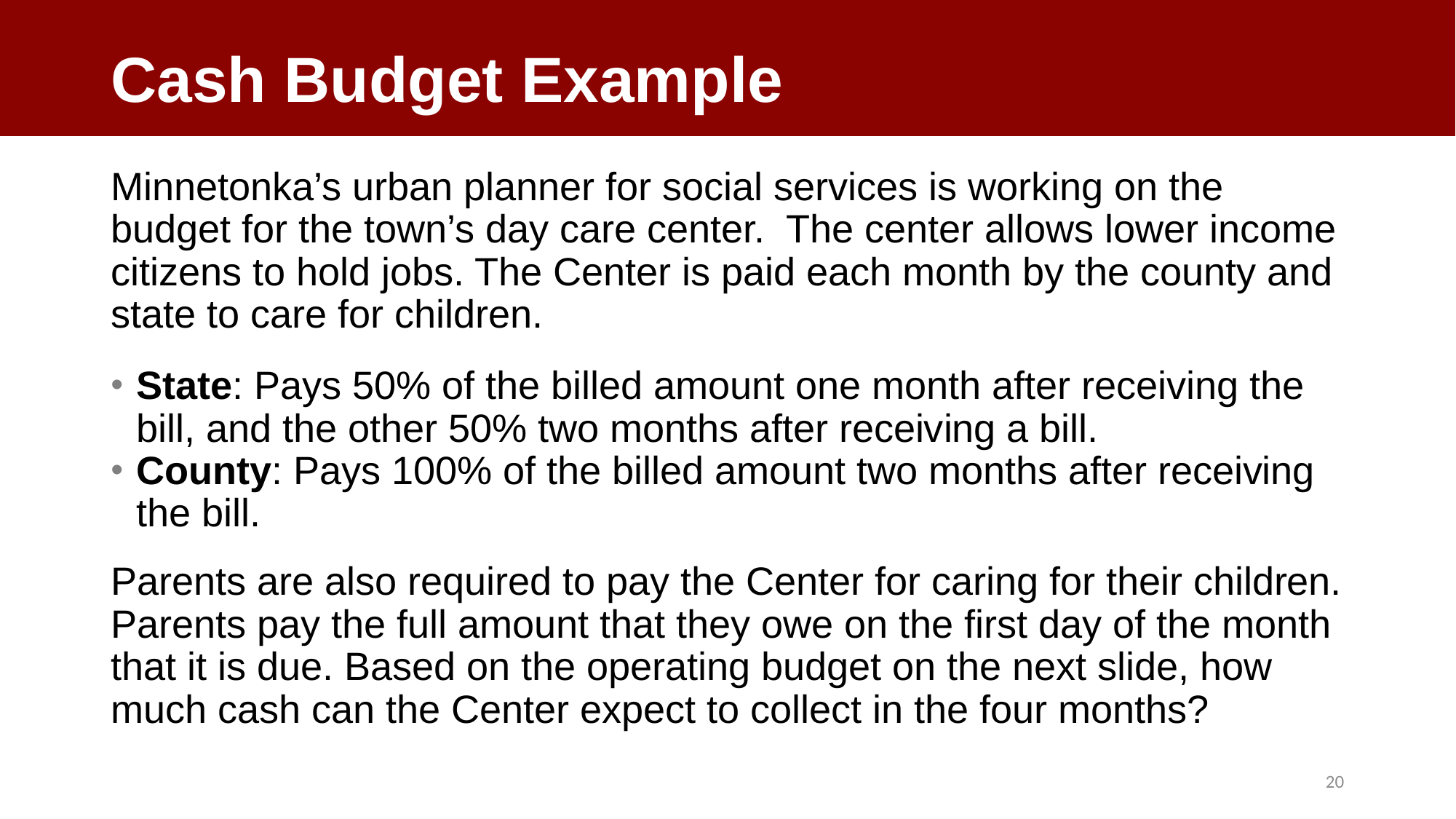

# Cash Budget Example
Minnetonka’s urban planner for social services is working on the budget for the town’s day care center.  The center allows lower income citizens to hold jobs. The Center is paid each month by the county and state to care for children.

State: Pays 50% of the billed amount one month after receiving the bill, and the other 50% two months after receiving a bill.
County: Pays 100% of the billed amount two months after receiving the bill.

Parents are also required to pay the Center for caring for their children. Parents pay the full amount that they owe on the first day of the month that it is due. Based on the operating budget on the next slide, how much cash can the Center expect to collect in the four months?
20